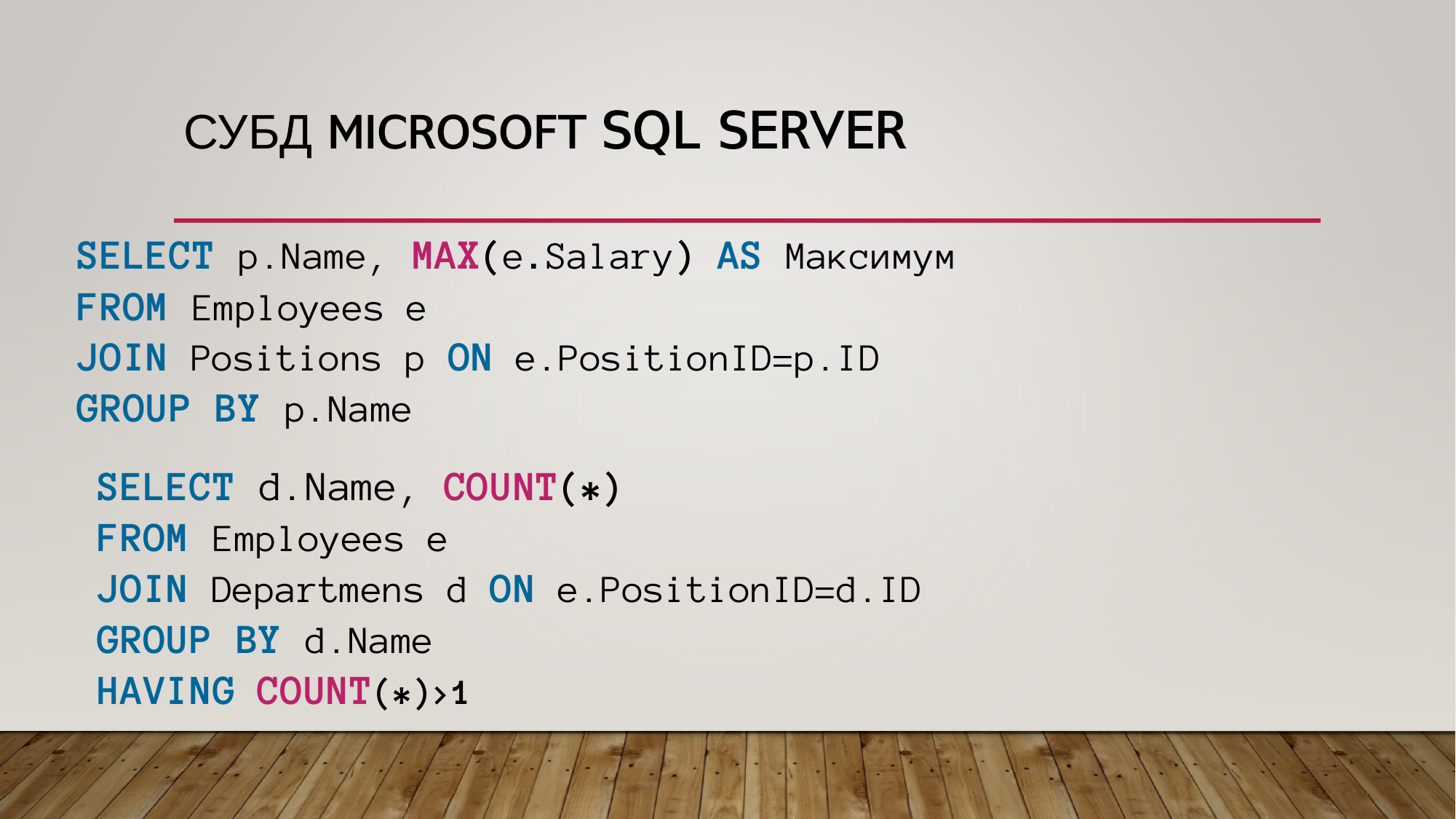

# СУБД Microsoft SQL server
SELECT p.Name, MAX(e.Salary) AS Максимум
FROM Employees e
JOIN Positions p ON e.PositionID=p.ID
GROUP BY p.Name

SELECT d.Name, COUNT(*)
FROM Employees e
JOIN Departmens d ON e.PositionID=d.ID
GROUP BY d.Name
HAVING COUNT(*)>1